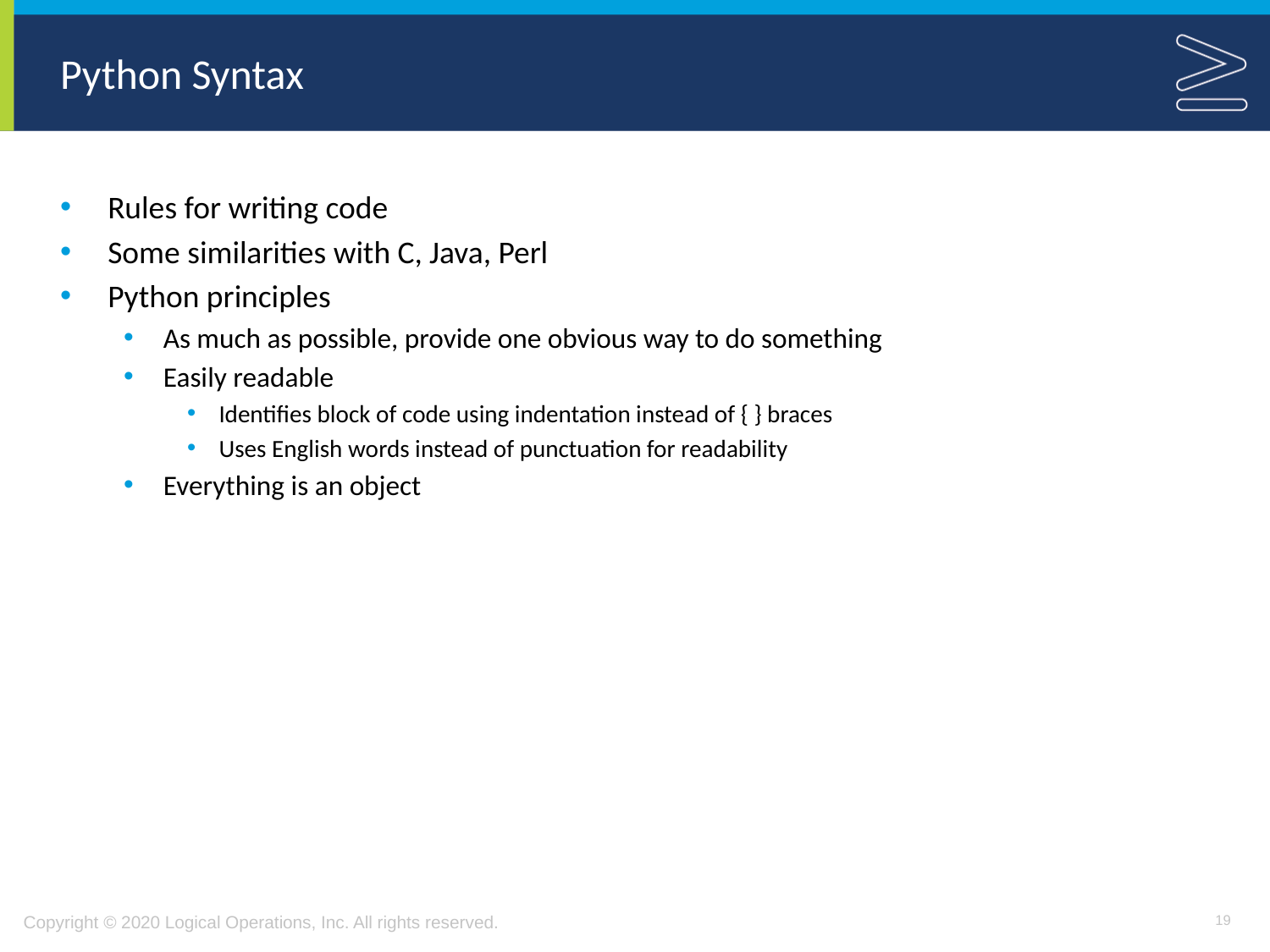

# Python Syntax
Rules for writing code
Some similarities with C, Java, Perl
Python principles
As much as possible, provide one obvious way to do something
Easily readable
Identifies block of code using indentation instead of { } braces
Uses English words instead of punctuation for readability
Everything is an object

19